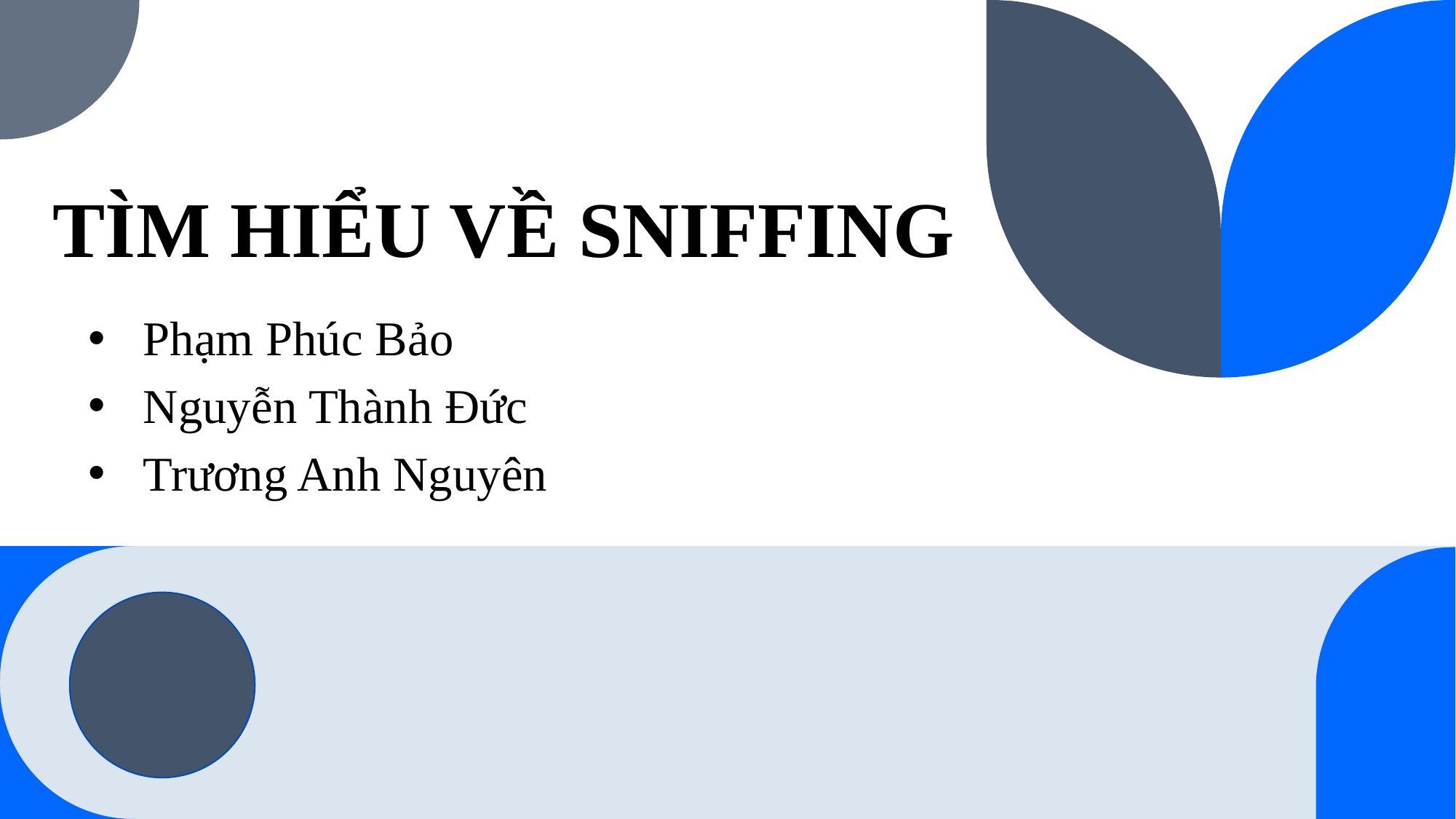

# TÌM HIỂU VỀ SNIFFING
Phạm Phúc Bảo
Nguyễn Thành Đức
Trương Anh Nguyên